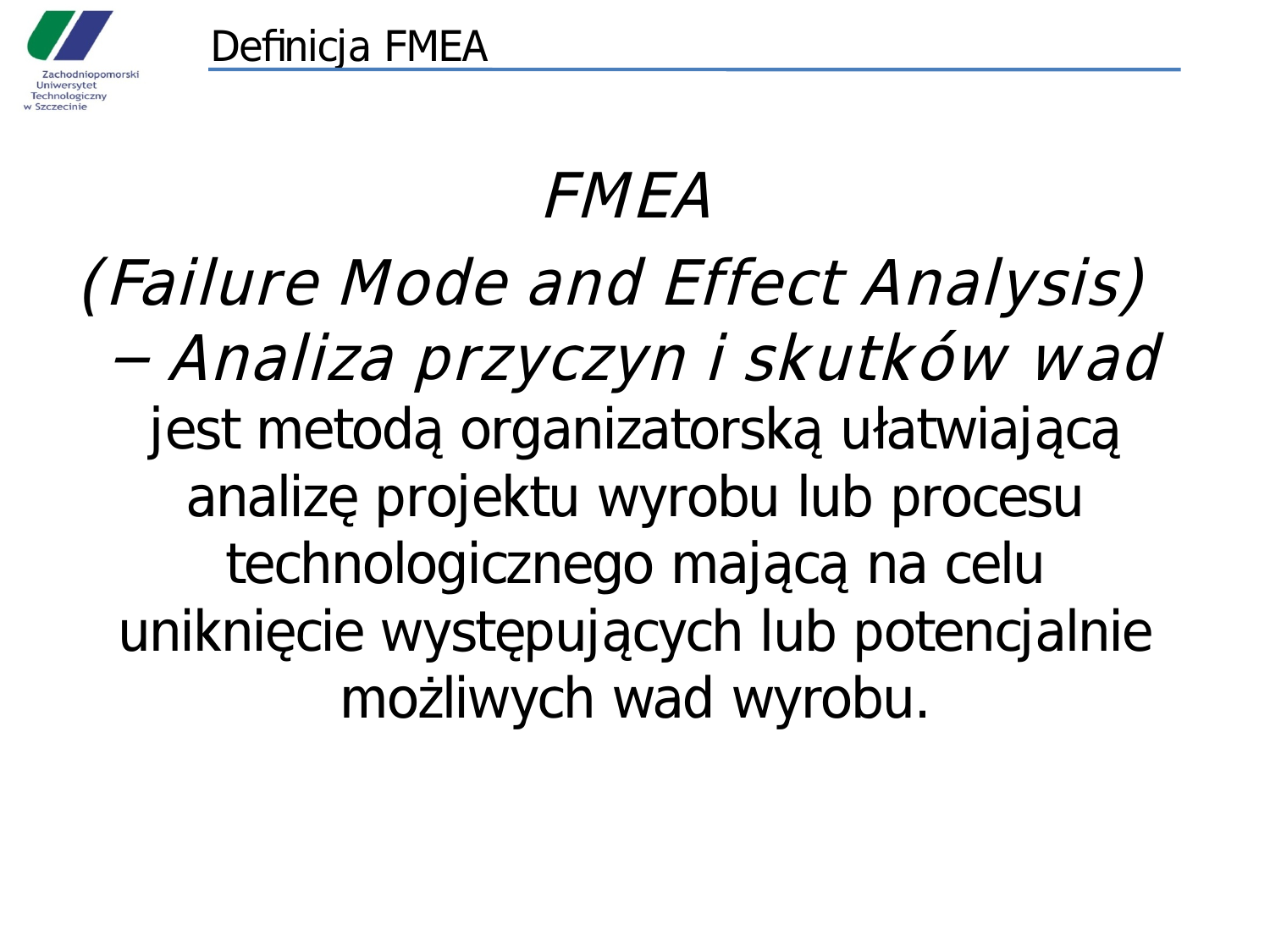

# Definicja FMEA
	FMEA
(Failure Mode and Effect Analysis) – Analiza przyczyn i skutków wad jest metodą organizatorską ułatwiającą analizę projektu wyrobu lub procesu technologicznego mającą na celu uniknięcie występujących lub potencjalnie możliwych wad wyrobu.